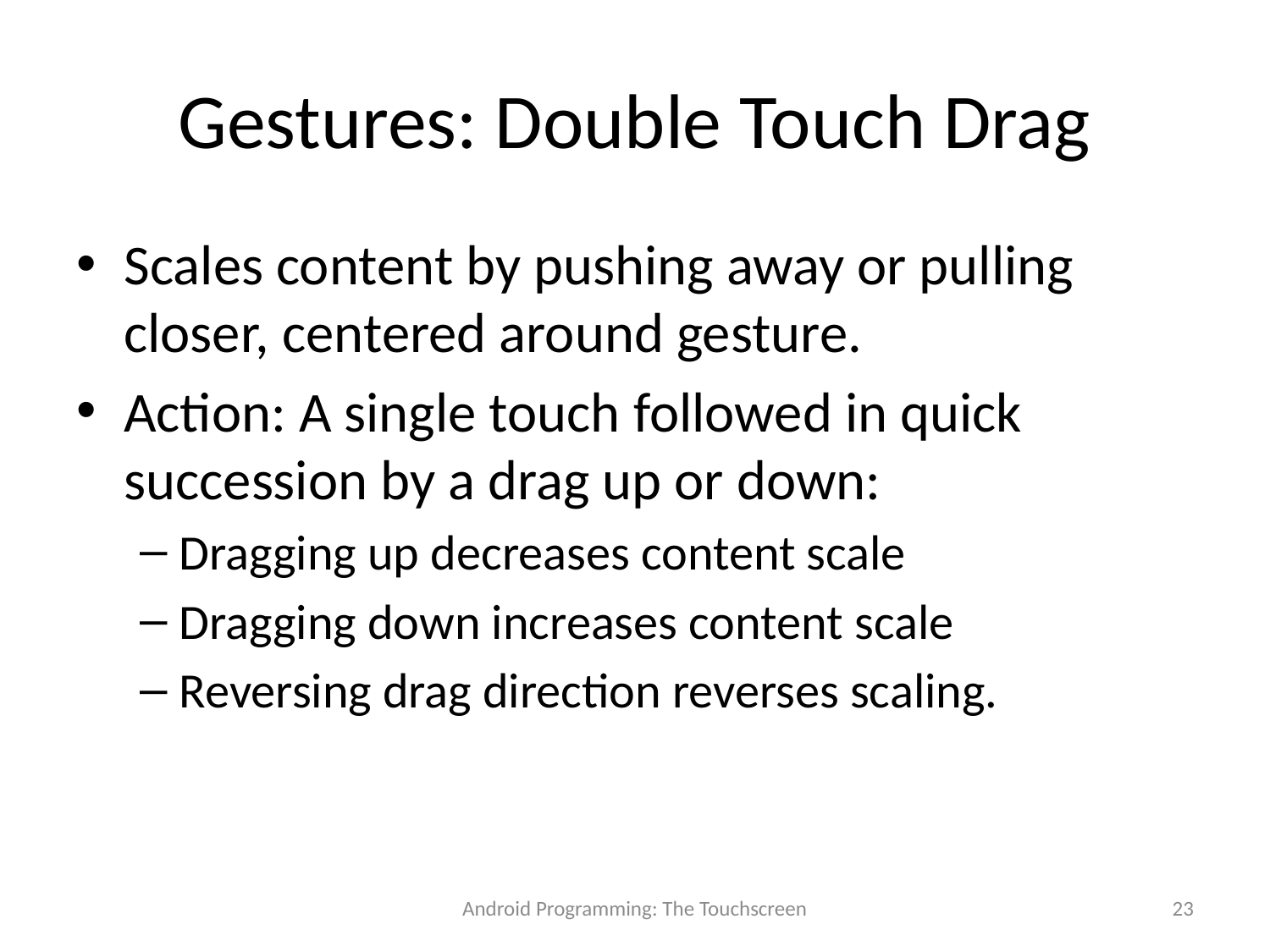

# Gestures: Double Touch Drag
Scales content by pushing away or pulling closer, centered around gesture.
Action: A single touch followed in quick succession by a drag up or down:
Dragging up decreases content scale
Dragging down increases content scale
Reversing drag direction reverses scaling.

Android Programming: The Touchscreen
23